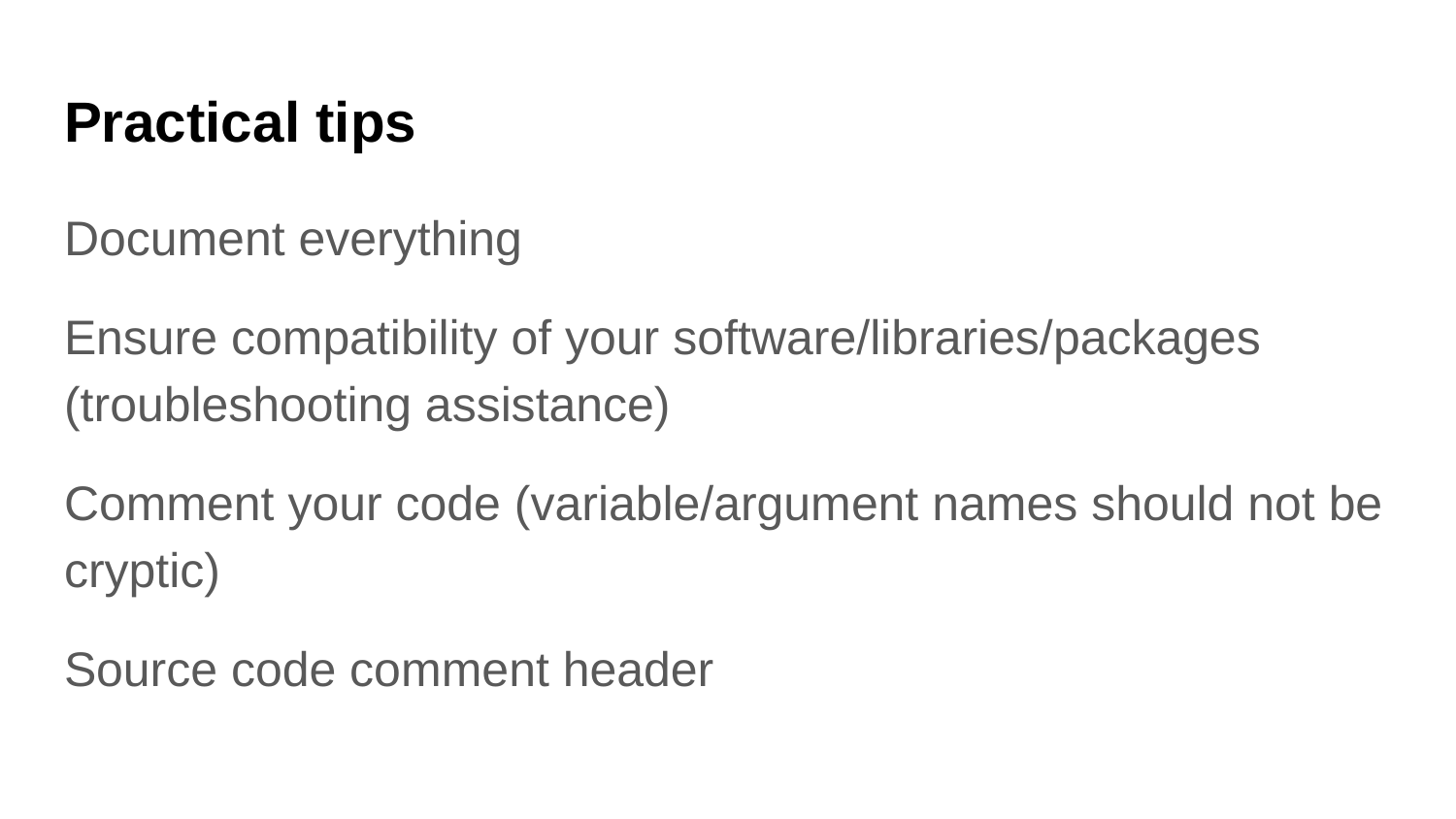

# Practical tips
Document everything
Ensure compatibility of your software/libraries/packages (troubleshooting assistance)
Comment your code (variable/argument names should not be cryptic)
Source code comment header